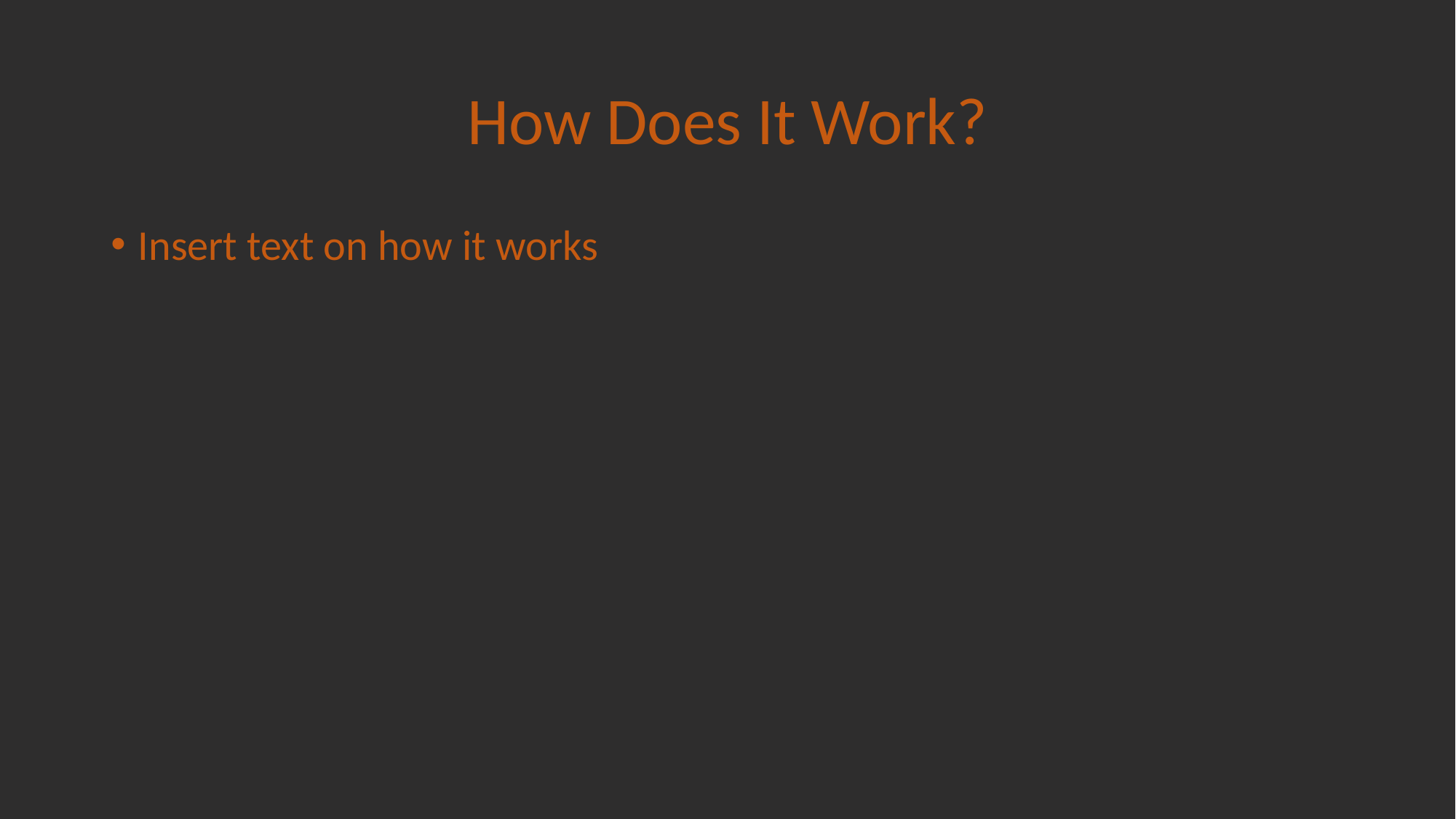

# How Does It Work?
Insert text on how it works